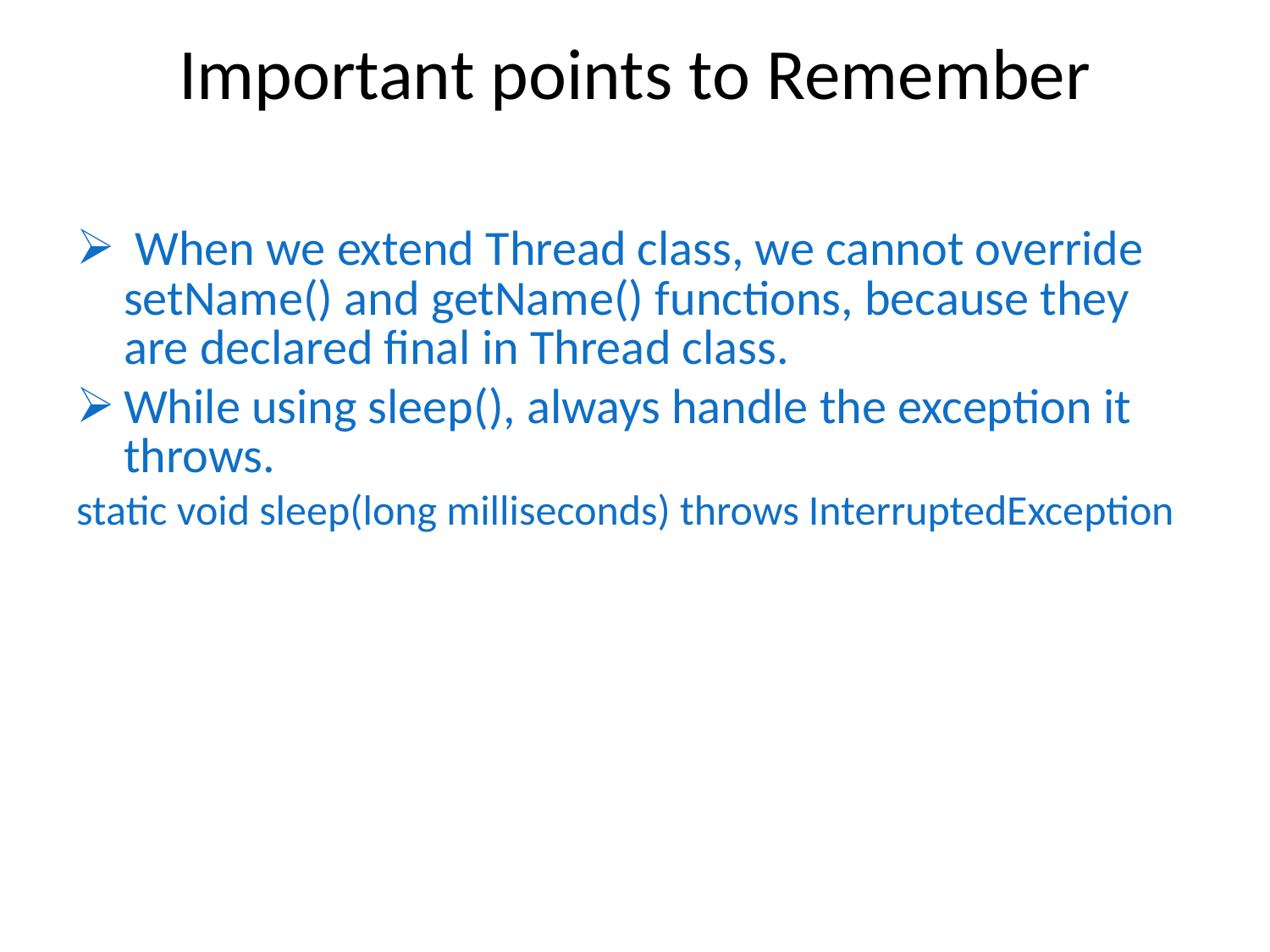

# Important points to Remember
 When we extend Thread class, we cannot override setName() and getName() functions, because they are declared final in Thread class.
While using sleep(), always handle the exception it throws.
static void sleep(long milliseconds) throws InterruptedException